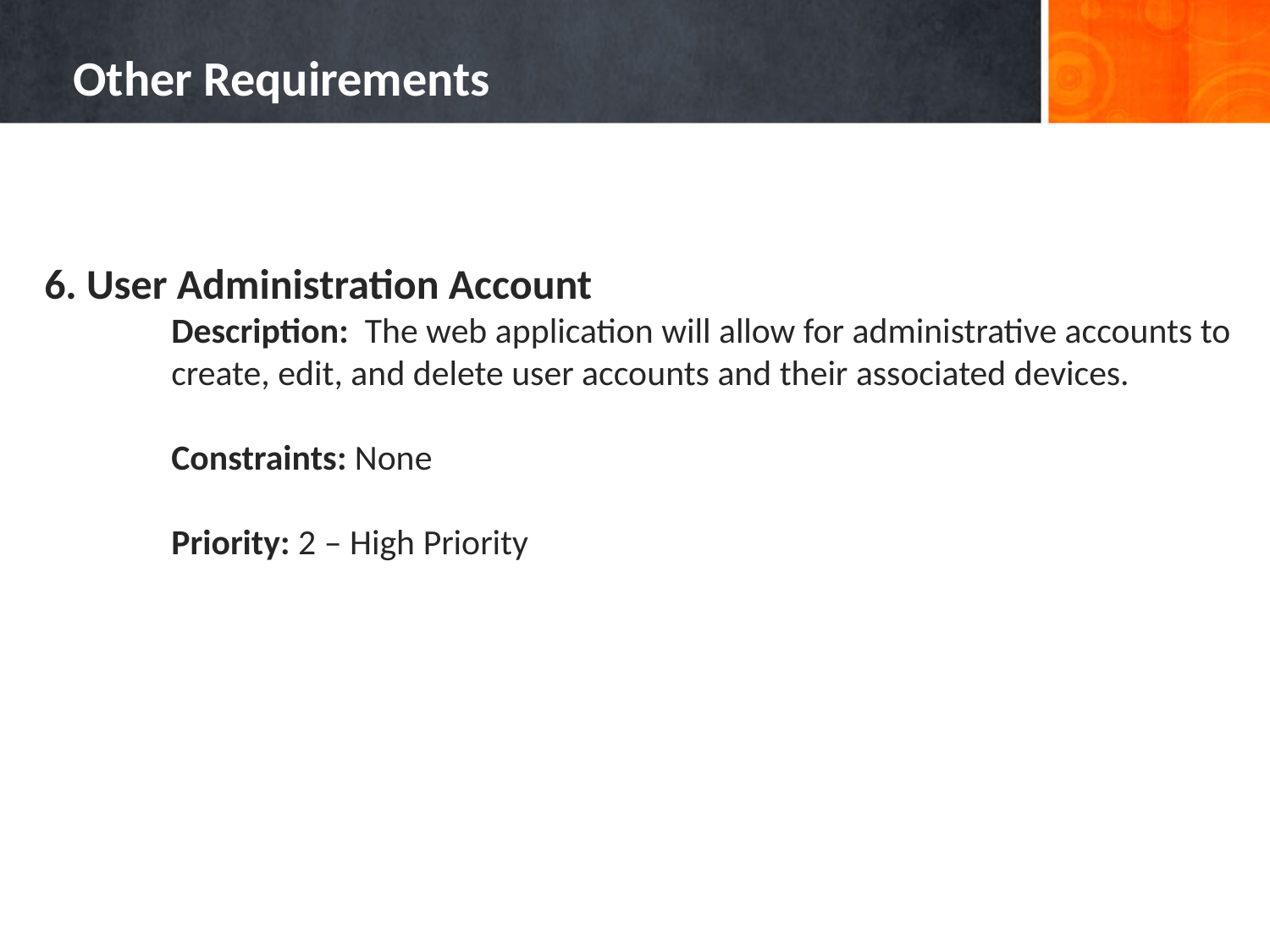

# Other Requirements

6. User Administration Account
	Description:  The web application will allow for administrative accounts to 	create, edit, and delete user accounts and their associated devices.

	Constraints: None

	Priority: 2 – High Priority